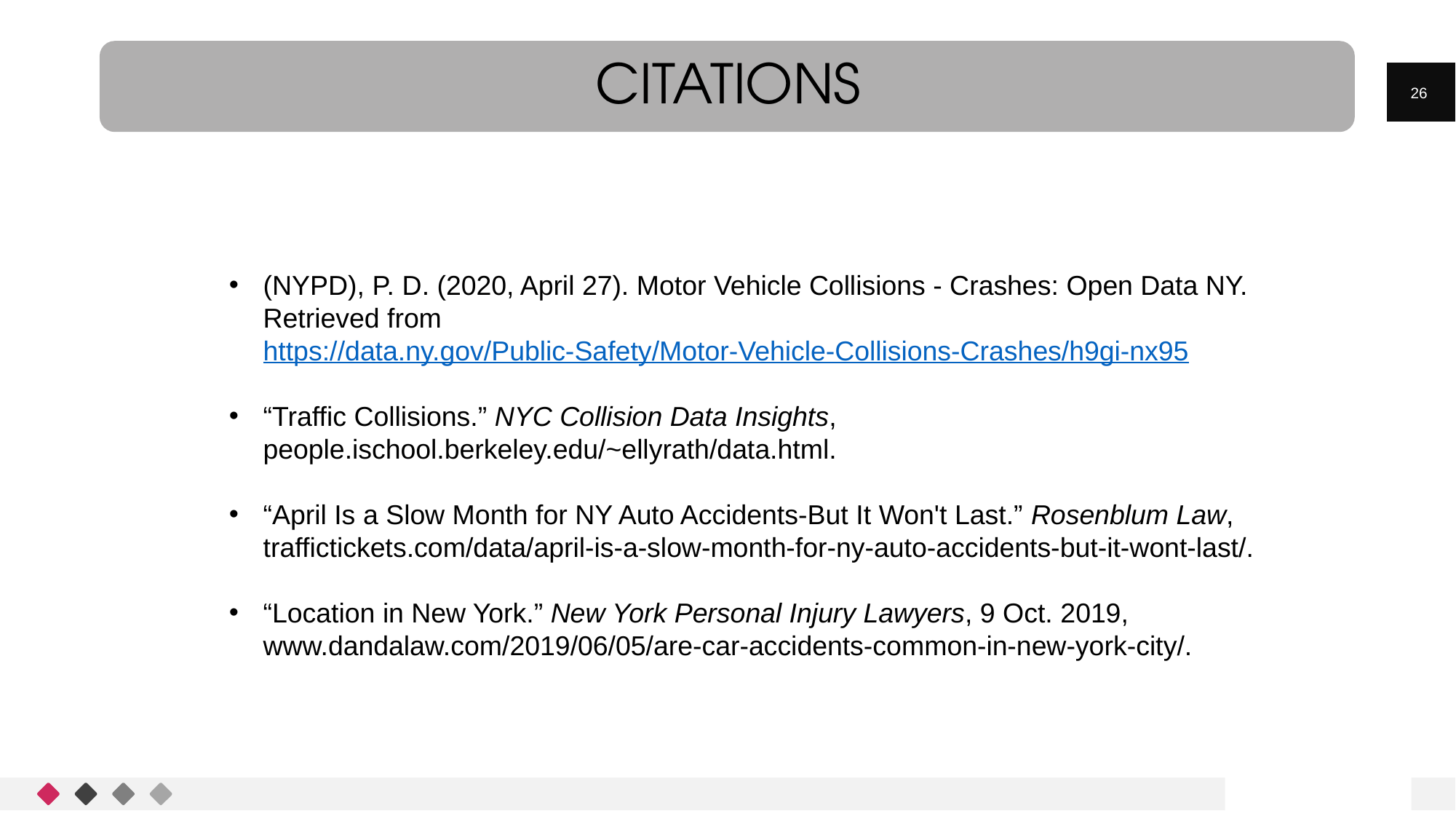

# CITATIONS
26

(NYPD), P. D. (2020, April 27). Motor Vehicle Collisions - Crashes: Open Data NY. Retrieved from https://data.ny.gov/Public-Safety/Motor-Vehicle-Collisions-Crashes/h9gi-nx95

“Traffic Collisions.” NYC Collision Data Insights, people.ischool.berkeley.edu/~ellyrath/data.html.

“April Is a Slow Month for NY Auto Accidents-But It Won't Last.” Rosenblum Law, traffictickets.com/data/april-is-a-slow-month-for-ny-auto-accidents-but-it-wont-last/.

“Location in New York.” New York Personal Injury Lawyers, 9 Oct. 2019, www.dandalaw.com/2019/06/05/are-car-accidents-common-in-new-york-city/.